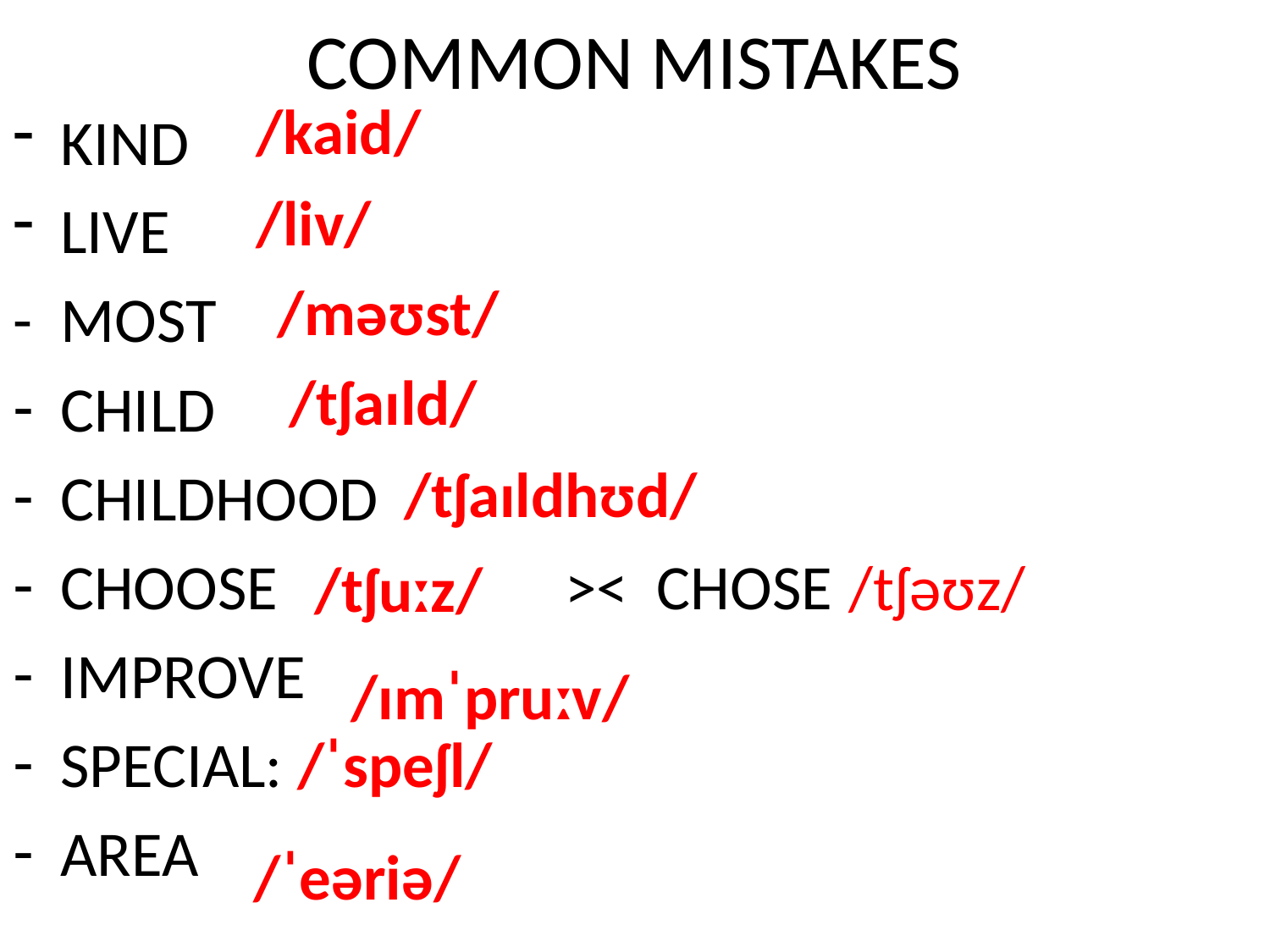

# COMMON MISTAKES
/kaid/
KIND
LIVE
-  MOST
CHILD
CHILDHOOD
CHOOSE                    ><  CHOSE
IMPROVE
SPECIAL: /ˈspeʃl/
AREA

/liv/
/məʊst/
/tʃaɪld/
/tʃaɪldhʊd/
/tʃəʊz/
/tʃuːz/
/ɪmˈpruːv/
/ˈeəriə/